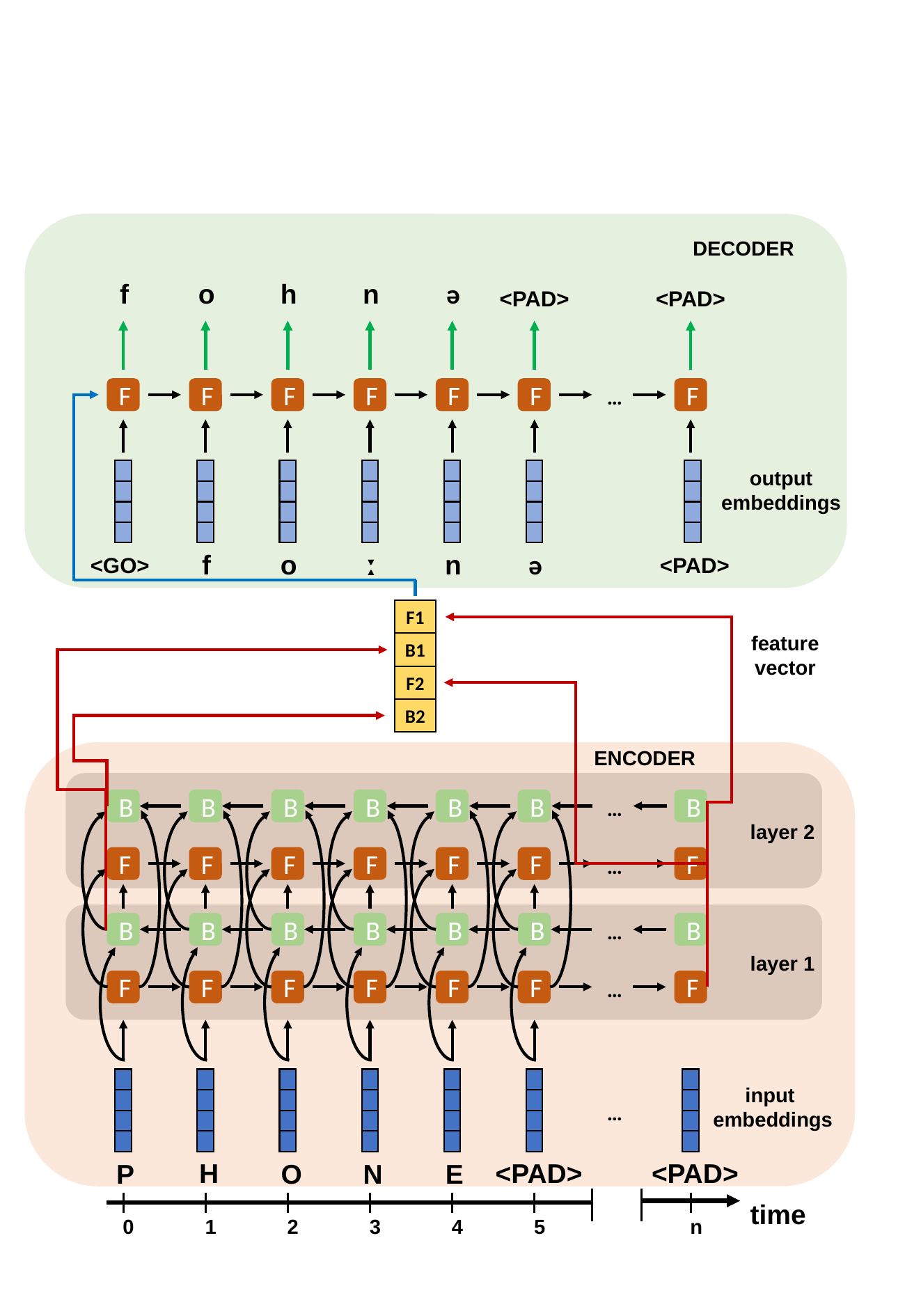

DECODER
f
o
h
n
ə
<PAD>
<PAD>
F
F
F
F
F
F
F
 …

output
embeddings
ː
f
o
n
ə
 <GO>
<PAD>
F1
feature
vector
B1
F2
B2
ENCODER

B
B
B
B
B
B
B
 …

layer 2
F
F
F
F
F
F
F
 …

B
B
B
B
B
B
B
 …

layer 1

F
F
F
F
F
F
F
 …

input
embeddings
 …
 <PAD>
H
<PAD>
 N
 P
 O
 E
time
 n
 0
 1
 2
 3
 4
 5